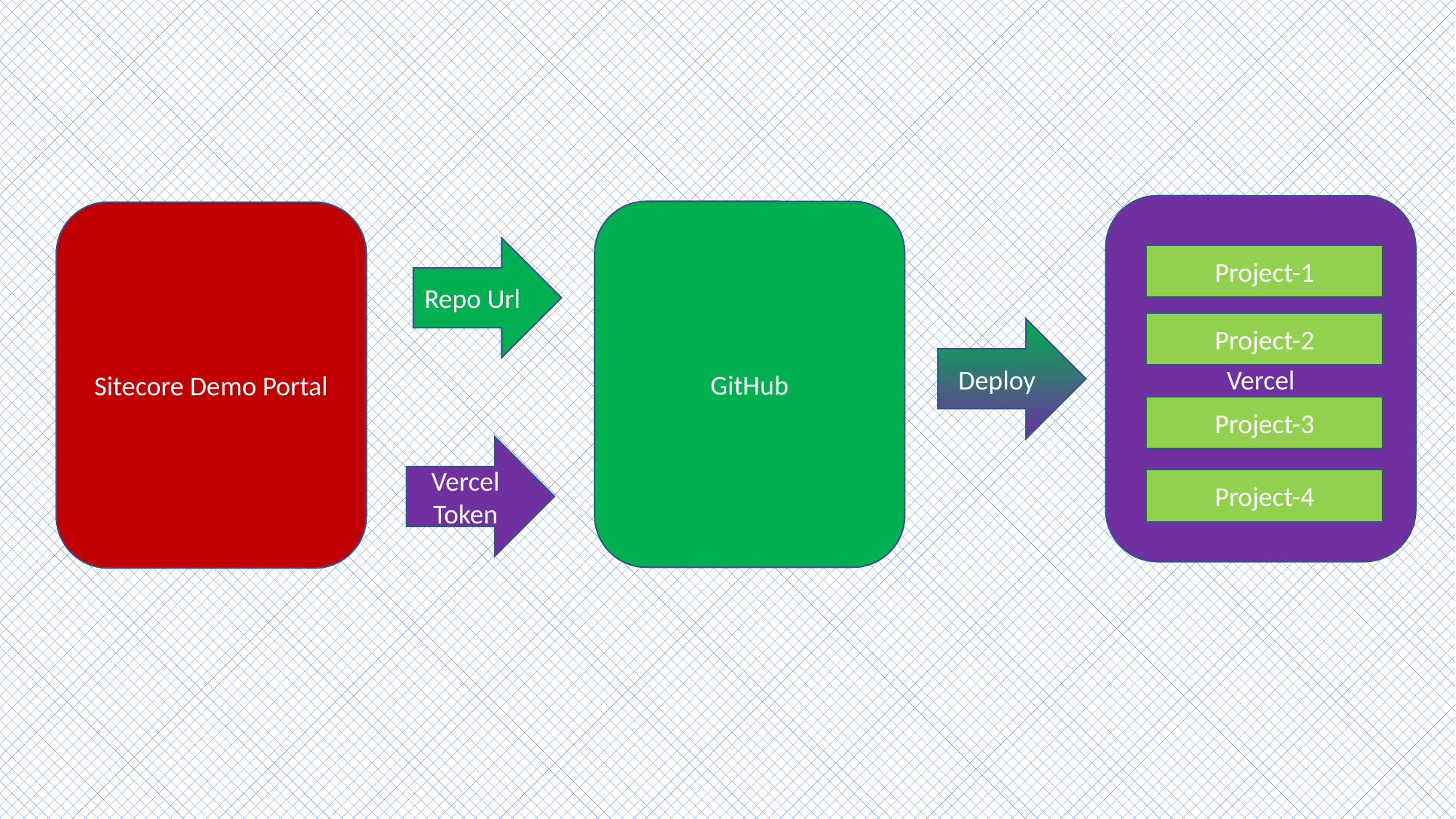

Vercel
GitHub
Sitecore Demo Portal
Repo Url
Project-1
Project-2
Deploy
Project-3
Vercel Token
Project-4